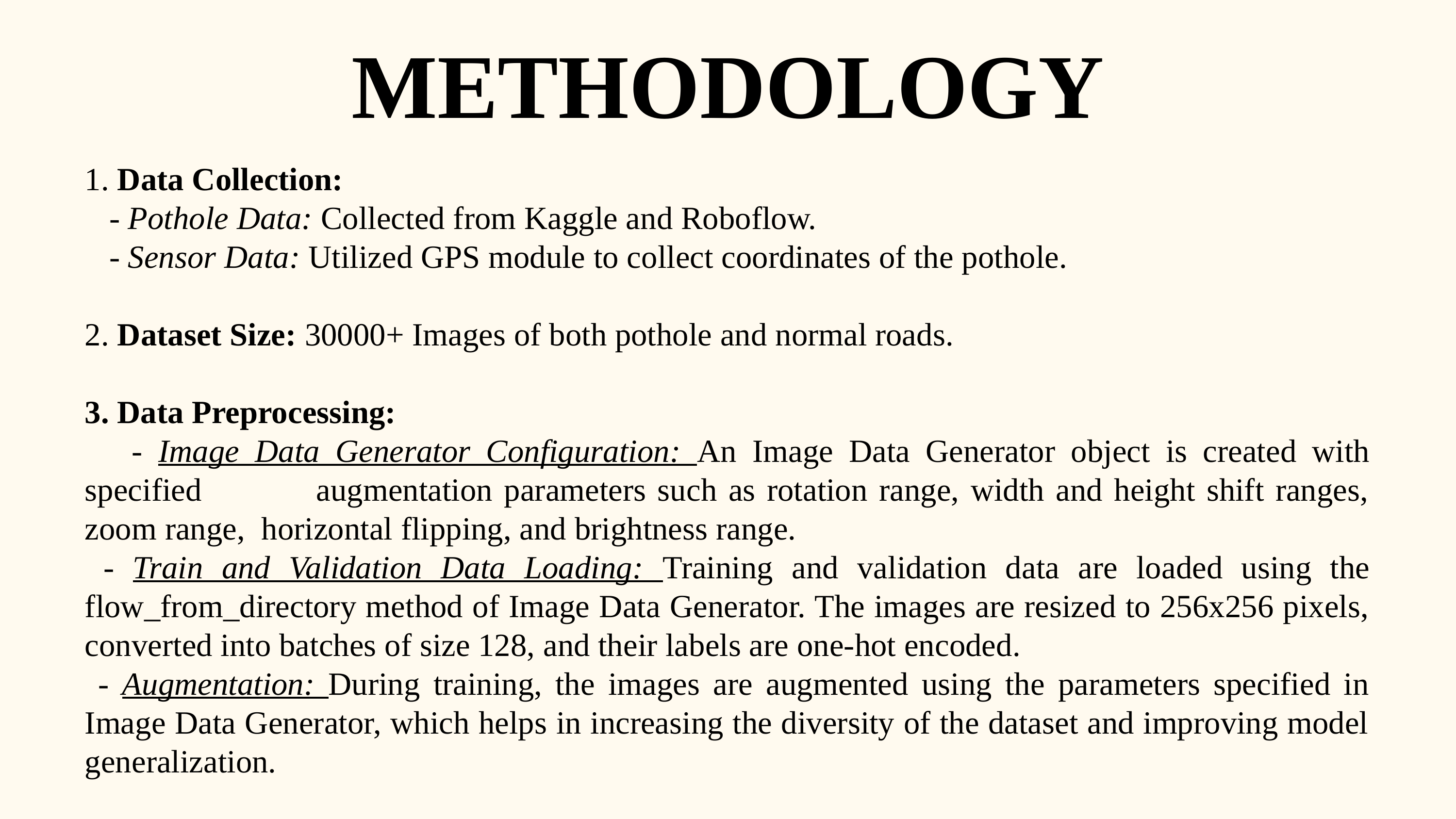

METHODOLOGY
1. Data Collection:
   - Pothole Data: Collected from Kaggle and Roboflow.
   - Sensor Data: Utilized GPS module to collect coordinates of the pothole.

2. Dataset Size: 30000+ Images of both pothole and normal roads.

3. Data Preprocessing:
   - Image Data Generator Configuration: An Image Data Generator object is created with specified          augmentation parameters such as rotation range, width and height shift ranges, zoom range,  horizontal flipping, and brightness range.
 - Train and Validation Data Loading: Training and validation data are loaded using the flow_from_directory method of Image Data Generator. The images are resized to 256x256 pixels, converted into batches of size 128, and their labels are one-hot encoded.
 - Augmentation: During training, the images are augmented using the parameters specified in Image Data Generator, which helps in increasing the diversity of the dataset and improving model generalization.